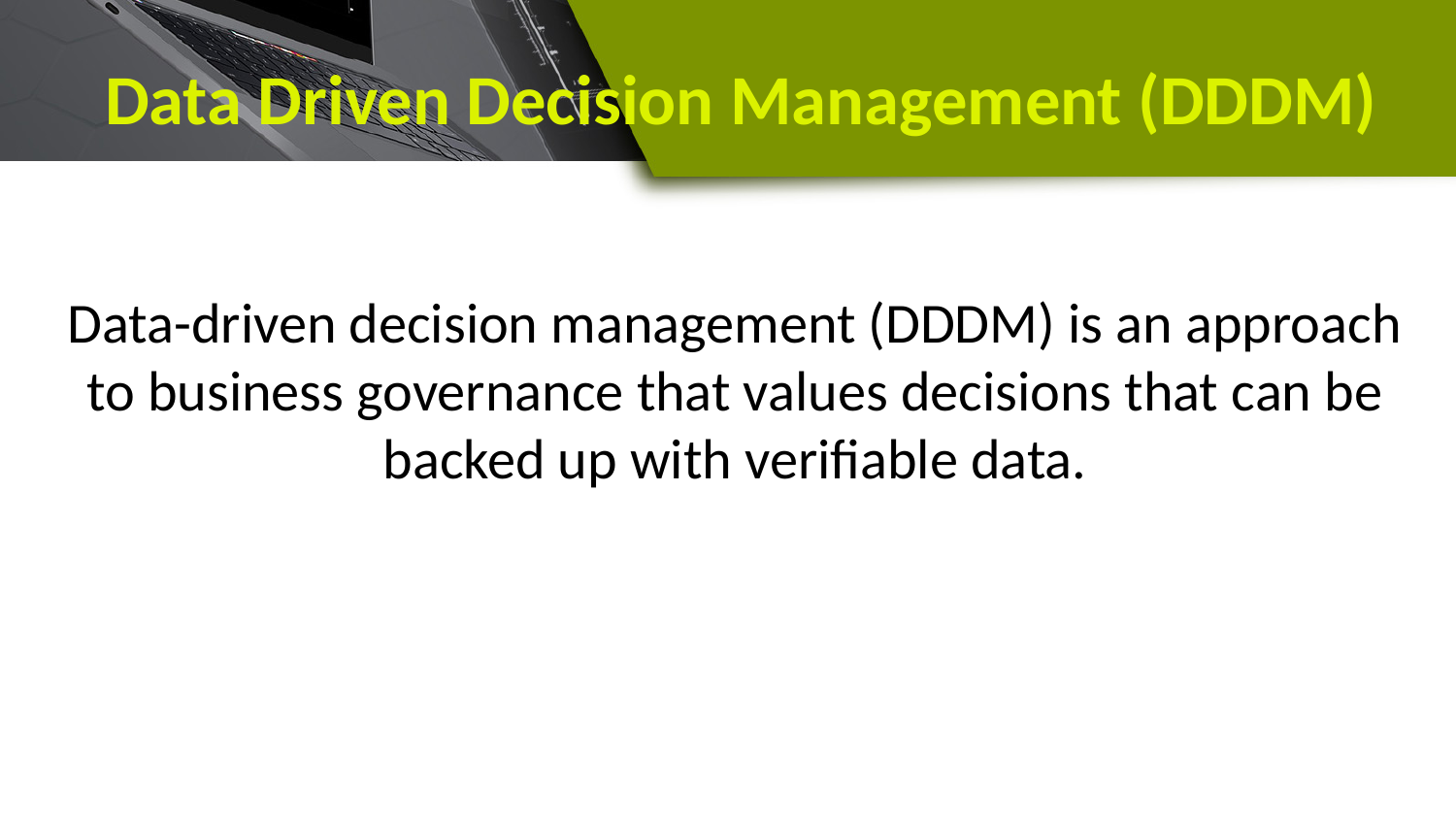

# Data Driven Decision Management (DDDM)

Data-driven decision management (DDDM) is an approach to business governance that values decisions that can be backed up with verifiable data.